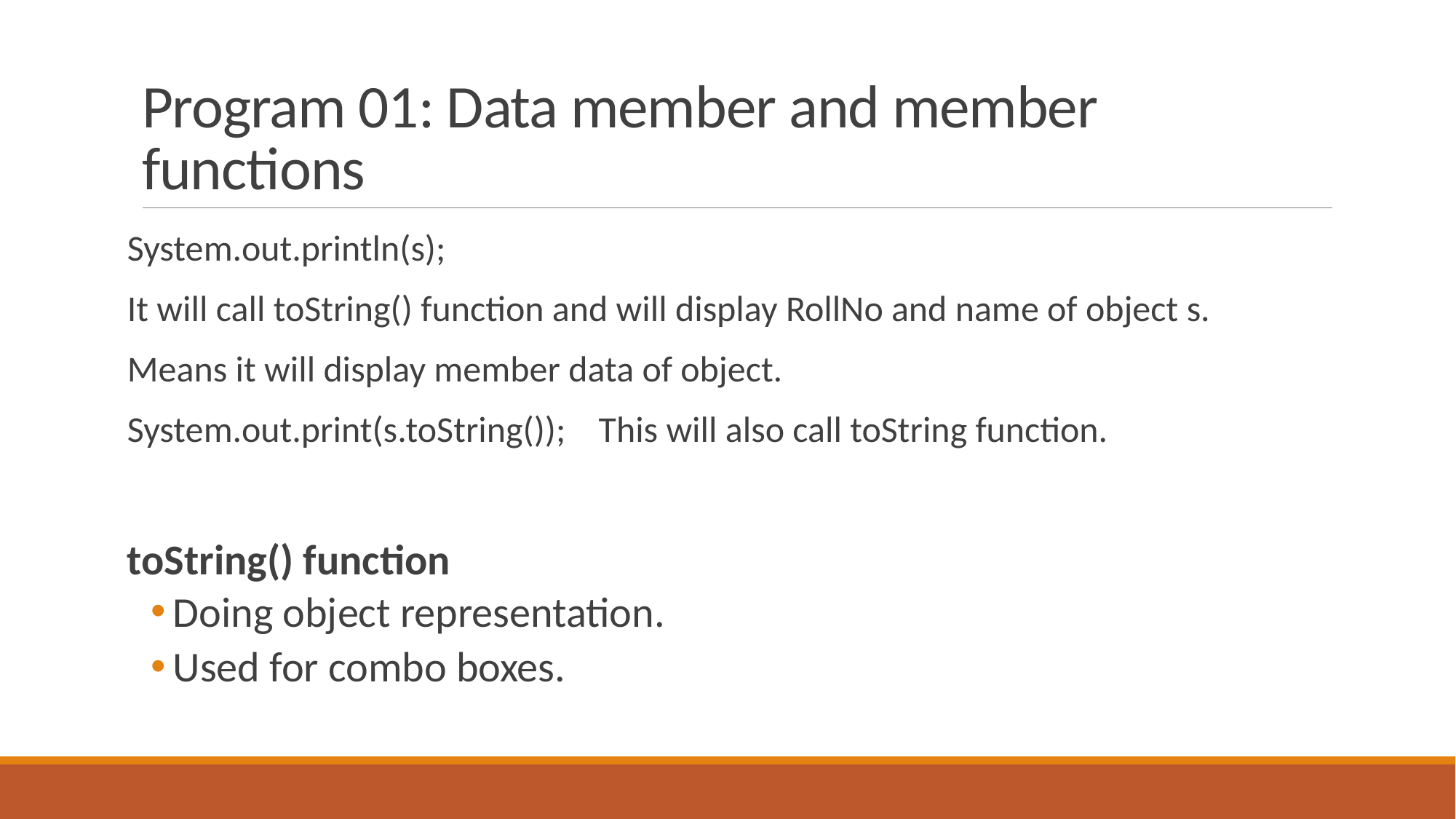

# Program 01: Data member and member functions
System.out.println(s);
It will call toString() function and will display RollNo and name of object s.
Means it will display member data of object.
System.out.print(s.toString());    This will also call toString function.

toString() function
Doing object representation.
Used for combo boxes.